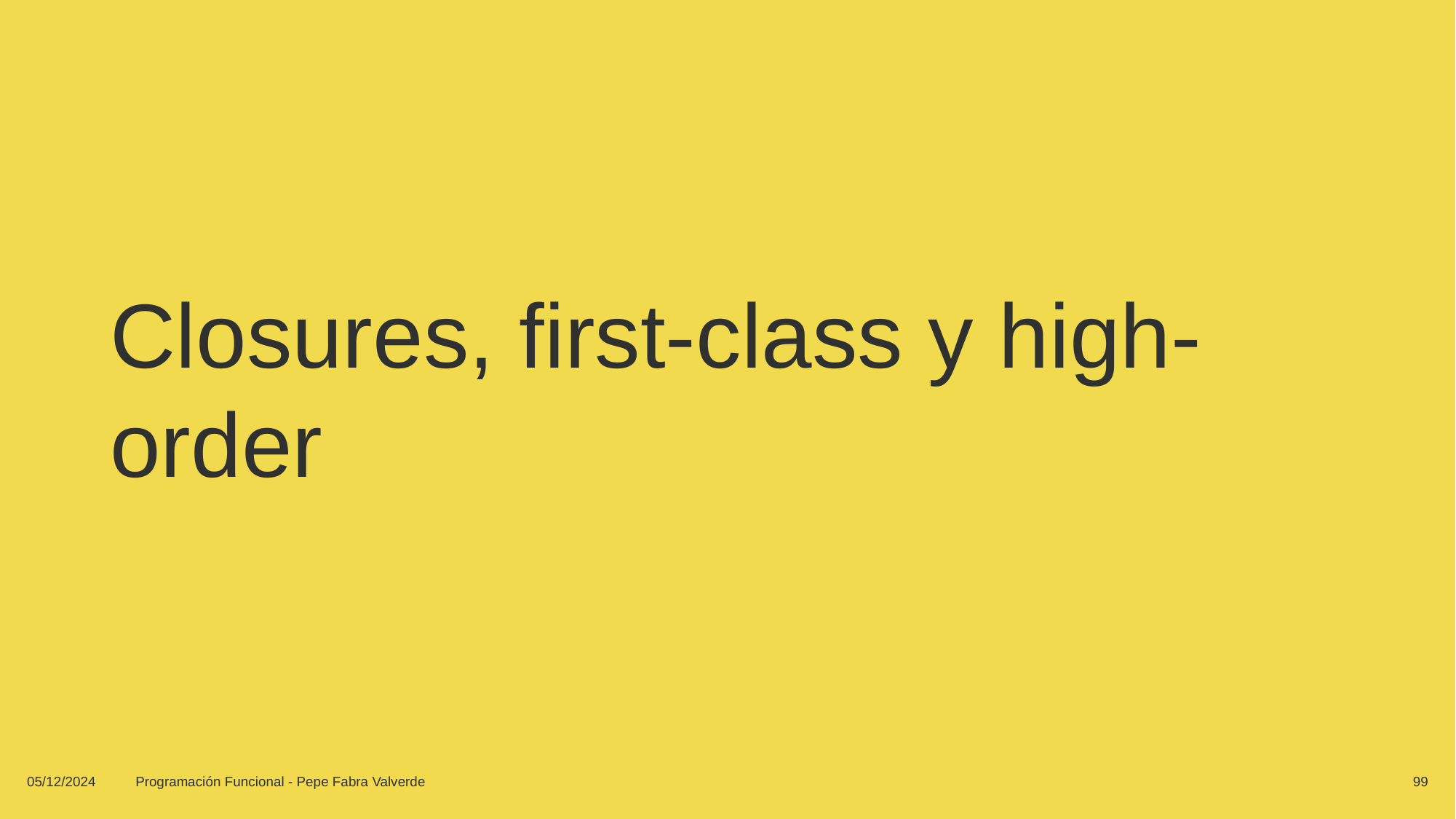

# Closures, first-class y high-order

05/12/2024
Programación Funcional - Pepe Fabra Valverde
99